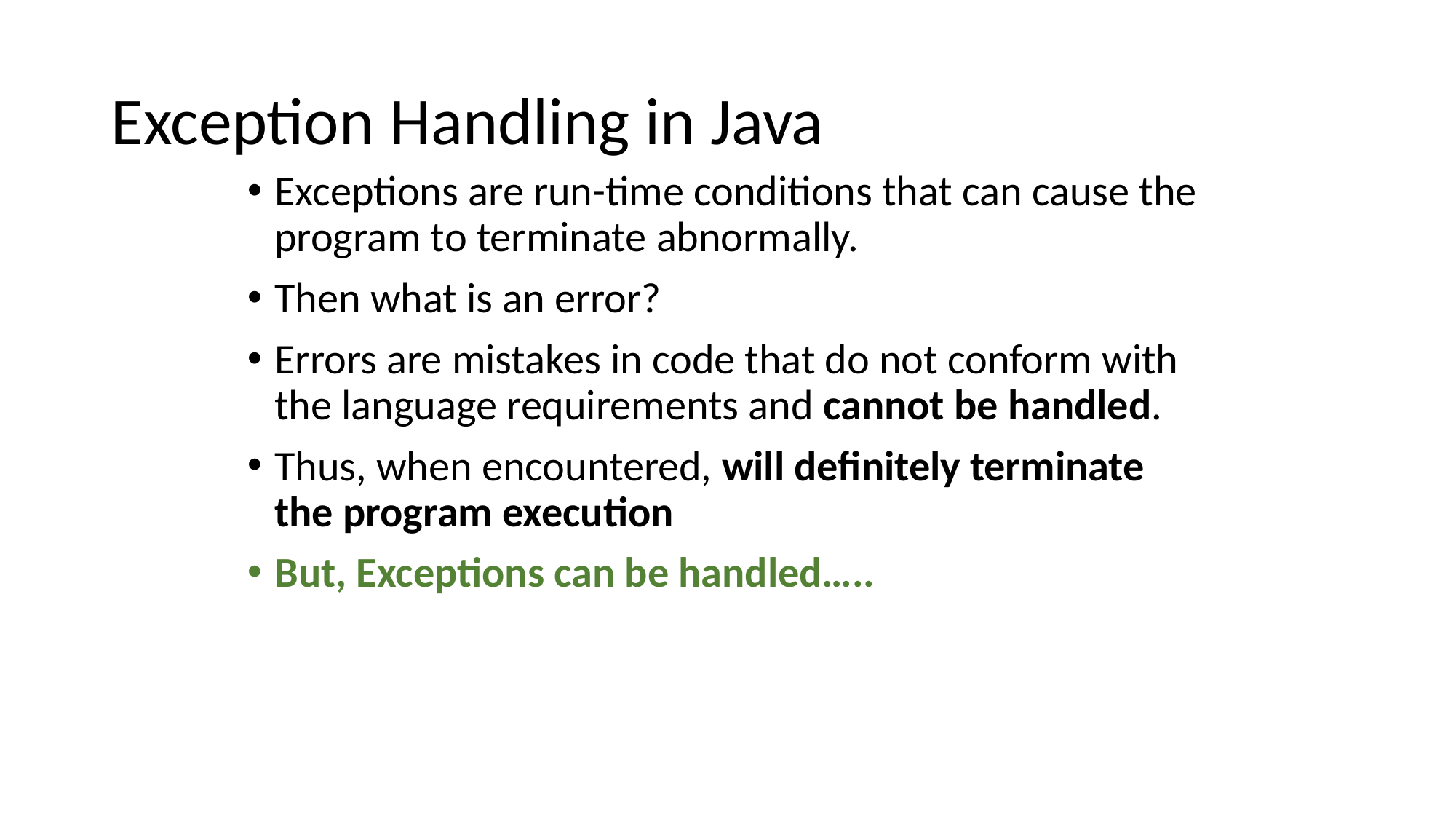

# Exception Handling in Java
Exceptions are run-time conditions that can cause the program to terminate abnormally.
Then what is an error?
Errors are mistakes in code that do not conform with the language requirements and cannot be handled.
Thus, when encountered, will definitely terminate the program execution
But, Exceptions can be handled…..